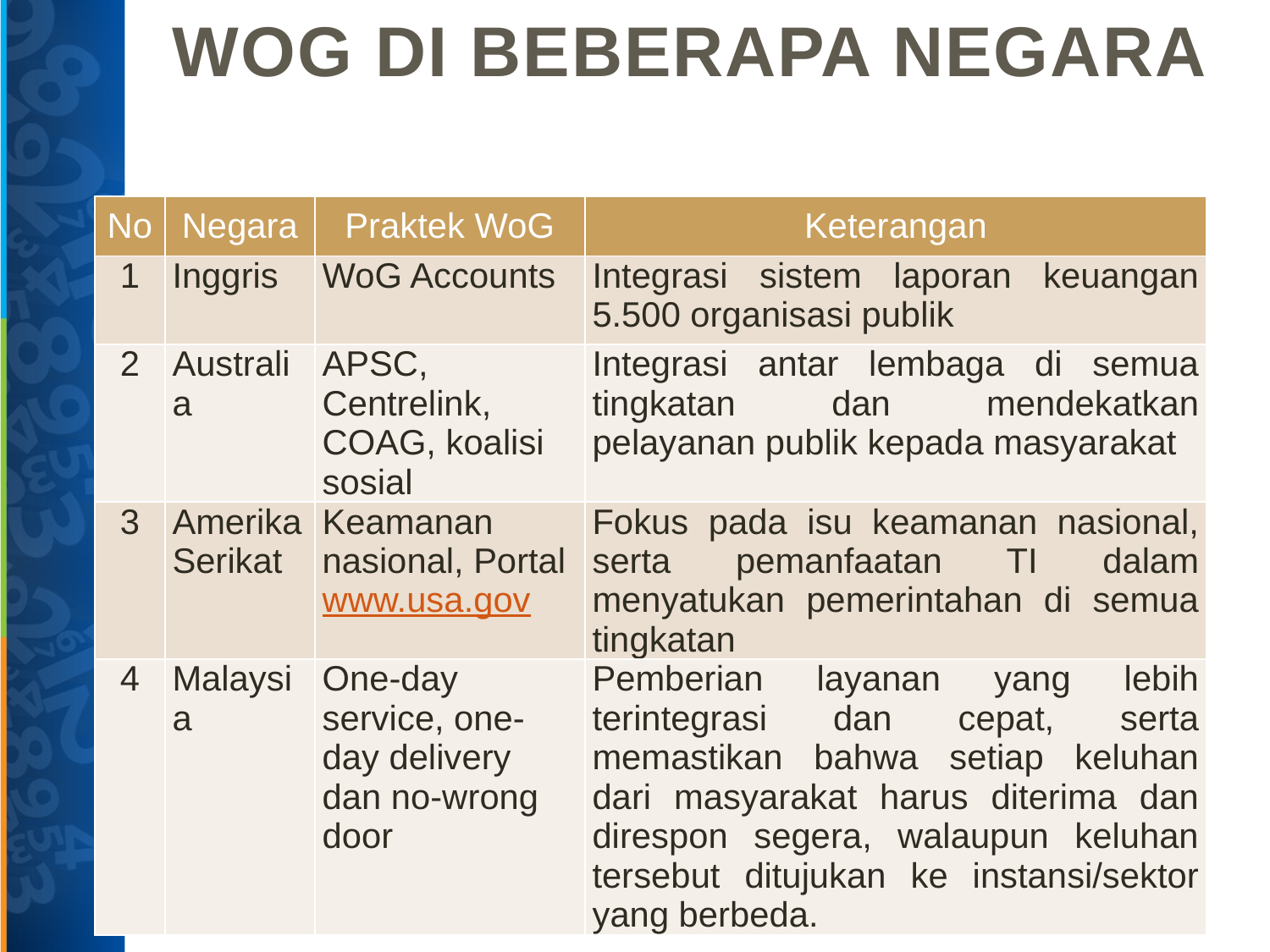

# WoG di beberapa negara
| No | Negara | Praktek WoG | Keterangan |
| --- | --- | --- | --- |
| 1 | Inggris | WoG Accounts | Integrasi sistem laporan keuangan 5.500 organisasi publik |
| 2 | Australia | APSC, Centrelink, COAG, koalisi sosial | Integrasi antar lembaga di semua tingkatan dan mendekatkan pelayanan publik kepada masyarakat |
| 3 | Amerika Serikat | Keamanan nasional, Portal www.usa.gov | Fokus pada isu keamanan nasional, serta pemanfaatan TI dalam menyatukan pemerintahan di semua tingkatan |
| 4 | Malaysia | One-day service, one-day delivery dan no-wrong door | Pemberian layanan yang lebih terintegrasi dan cepat, serta memastikan bahwa setiap keluhan dari masyarakat harus diterima dan direspon segera, walaupun keluhan tersebut ditujukan ke instansi/sektor yang berbeda. |